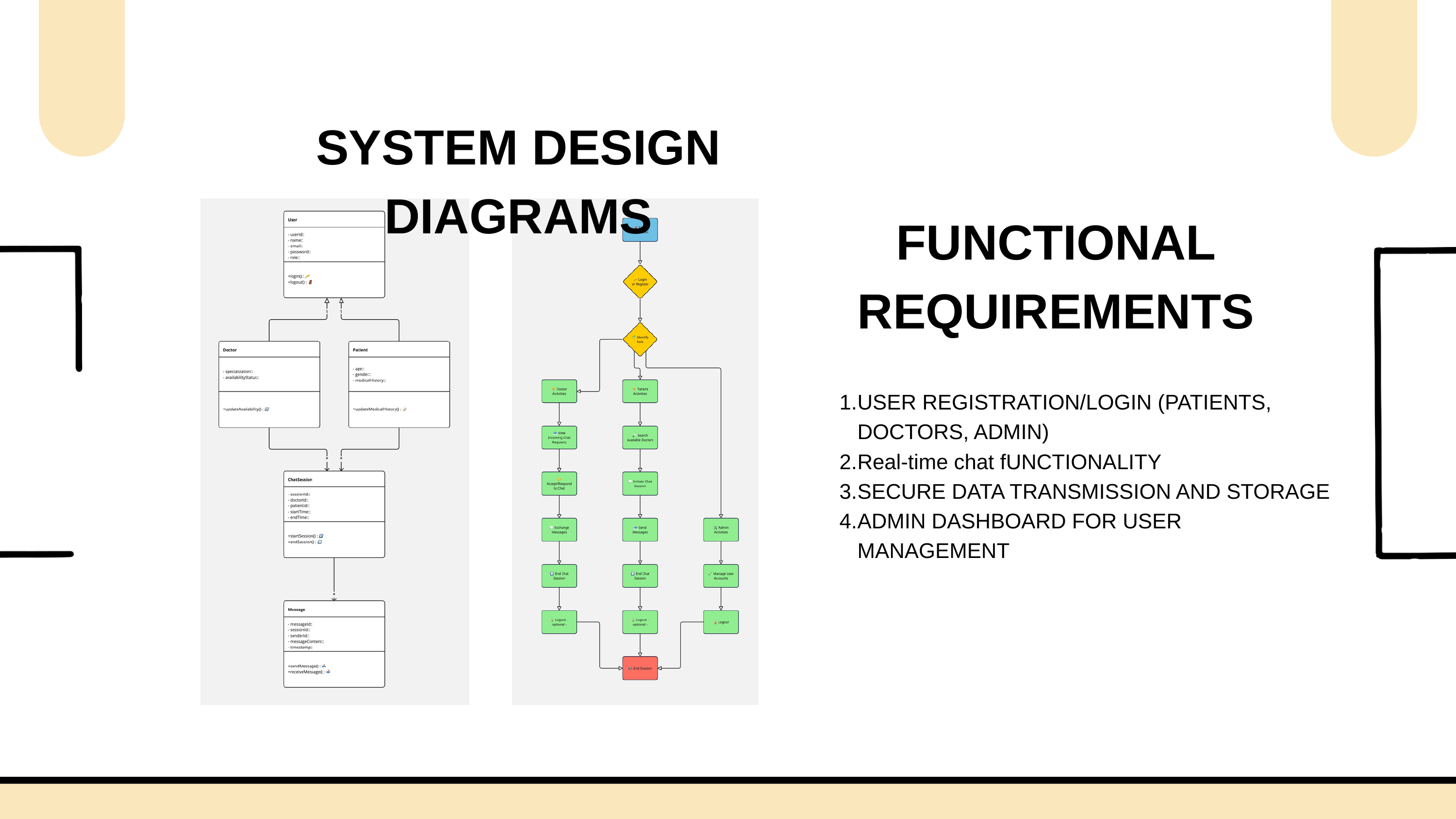

SYSTEM DESIGN DIAGRAMS

FUNCTIONAL REQUIREMENTS

USER REGISTRATION/LOGIN (PATIENTS, DOCTORS, ADMIN)
Real-time chat fUNCTIONALITY
SECURE DATA TRANSMISSION AND STORAGE
ADMIN DASHBOARD FOR USER MANAGEMENT